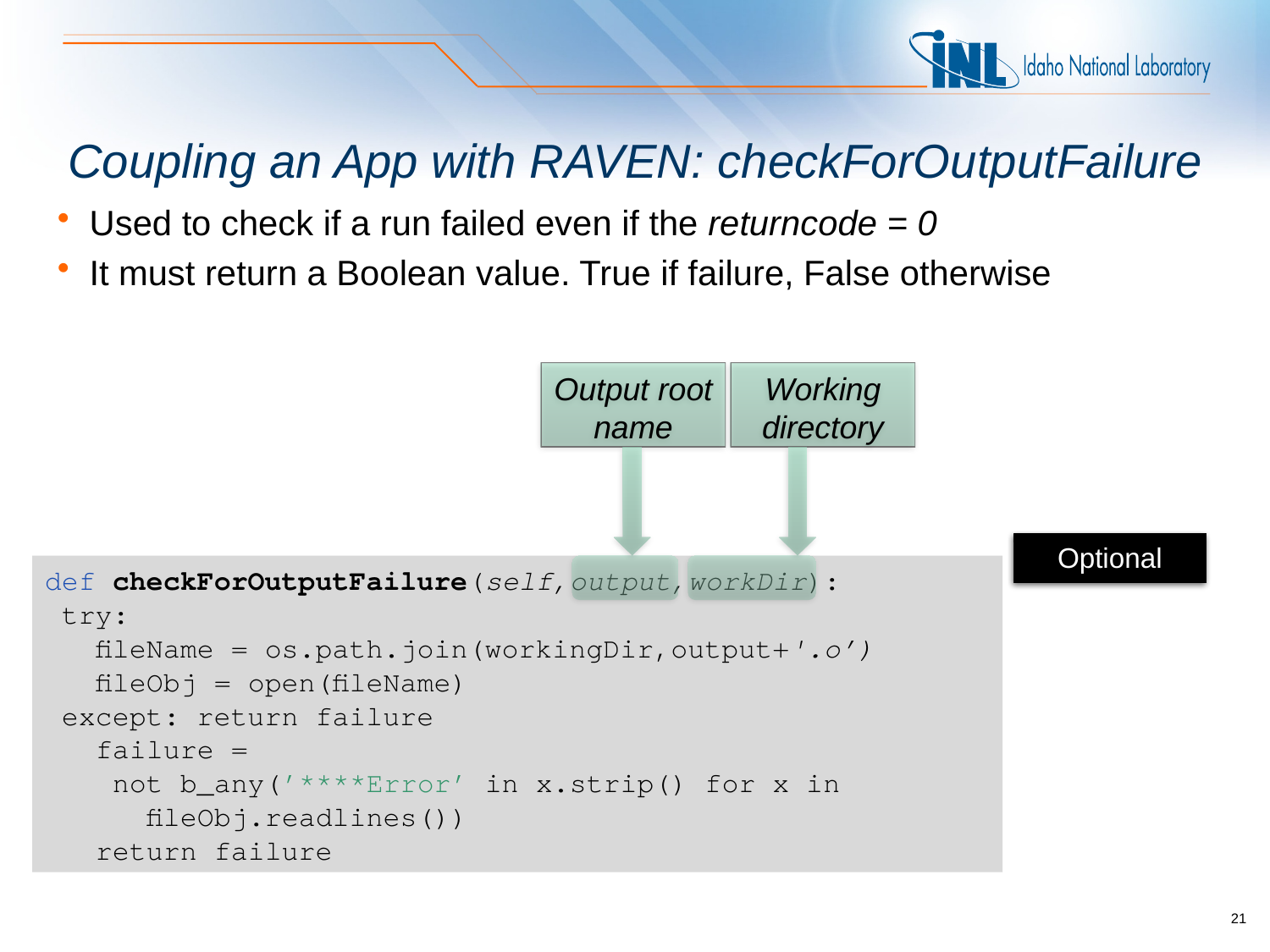

# Coupling an App with RAVEN: checkForOutputFailure
Used to check if a run failed even if the returncode = 0
It must return a Boolean value. True if failure, False otherwise

Output root name
Working directory

Optional
Optional
def checkForOutputFailure(self,output,workDir):
 try:
   fileName = os.path.join(workingDir,output+'.o’)
   fileObj = open(fileName)
 except: return failure
   failure =
    not b_any(’****Error’ in x.strip() for x in
      fileObj.readlines())
   return failure

21